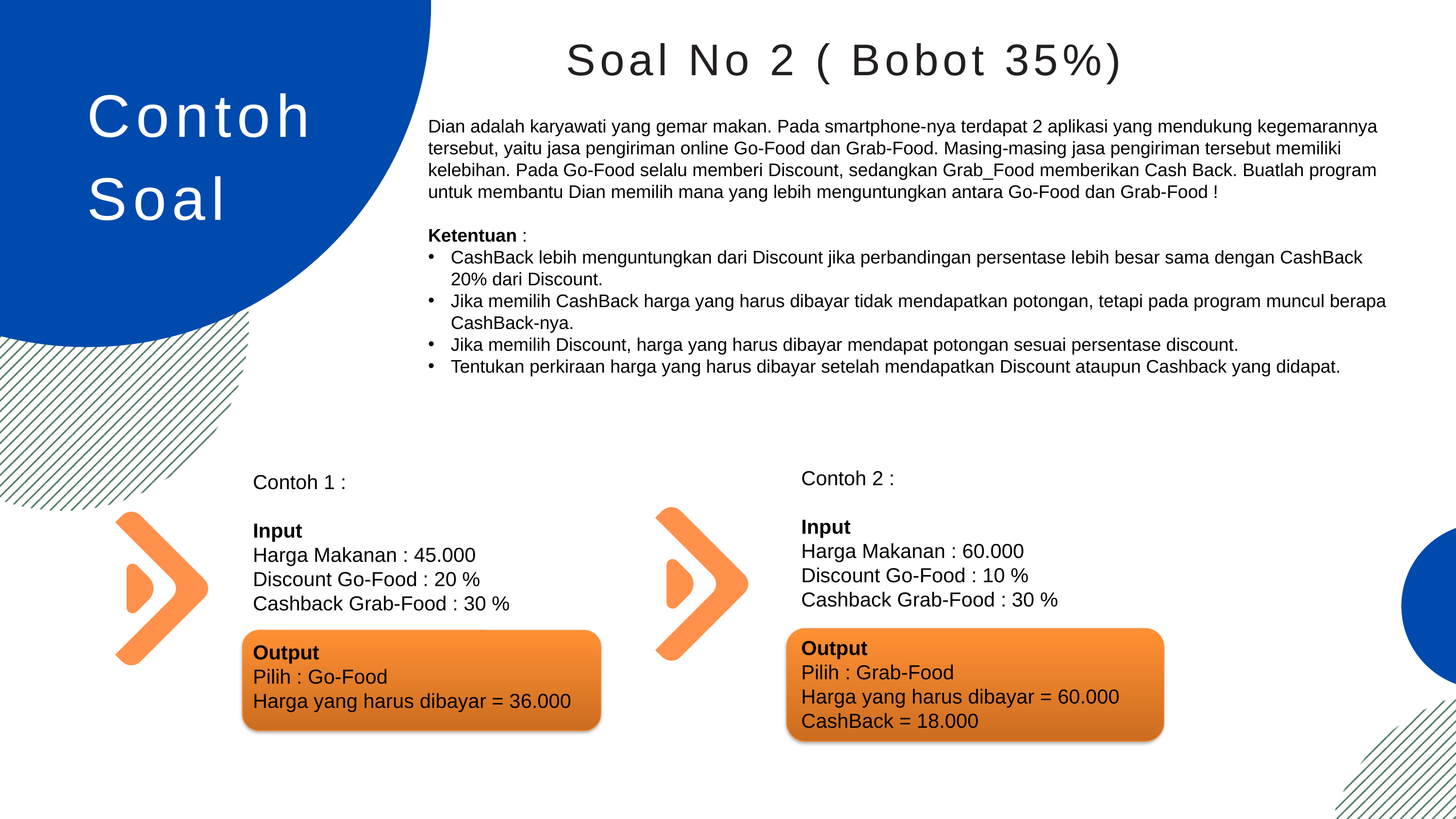

Soal No 2 ( Bobot 35%)
Contoh
Soal
Dian adalah karyawati yang gemar makan. Pada smartphone-nya terdapat 2 aplikasi yang mendukung kegemarannya tersebut, yaitu jasa pengiriman online Go-Food dan Grab-Food. Masing-masing jasa pengiriman tersebut memiliki kelebihan. Pada Go-Food selalu memberi Discount, sedangkan Grab_Food memberikan Cash Back. Buatlah program untuk membantu Dian memilih mana yang lebih menguntungkan antara Go-Food dan Grab-Food !

Ketentuan :
CashBack lebih menguntungkan dari Discount jika perbandingan persentase lebih besar sama dengan CashBack 20% dari Discount.
Jika memilih CashBack harga yang harus dibayar tidak mendapatkan potongan, tetapi pada program muncul berapa CashBack-nya.
Jika memilih Discount, harga yang harus dibayar mendapat potongan sesuai persentase discount.
Tentukan perkiraan harga yang harus dibayar setelah mendapatkan Discount ataupun Cashback yang didapat.

Contoh 2 :

Input
Harga Makanan : 60.000
Discount Go-Food : 10 %
Cashback Grab-Food : 30 %

Output
Pilih : Grab-Food
Harga yang harus dibayar = 60.000
CashBack = 18.000
Contoh 1 :

Input
Harga Makanan : 45.000
Discount Go-Food : 20 %
Cashback Grab-Food : 30 %

Output
Pilih : Go-Food
Harga yang harus dibayar = 36.000